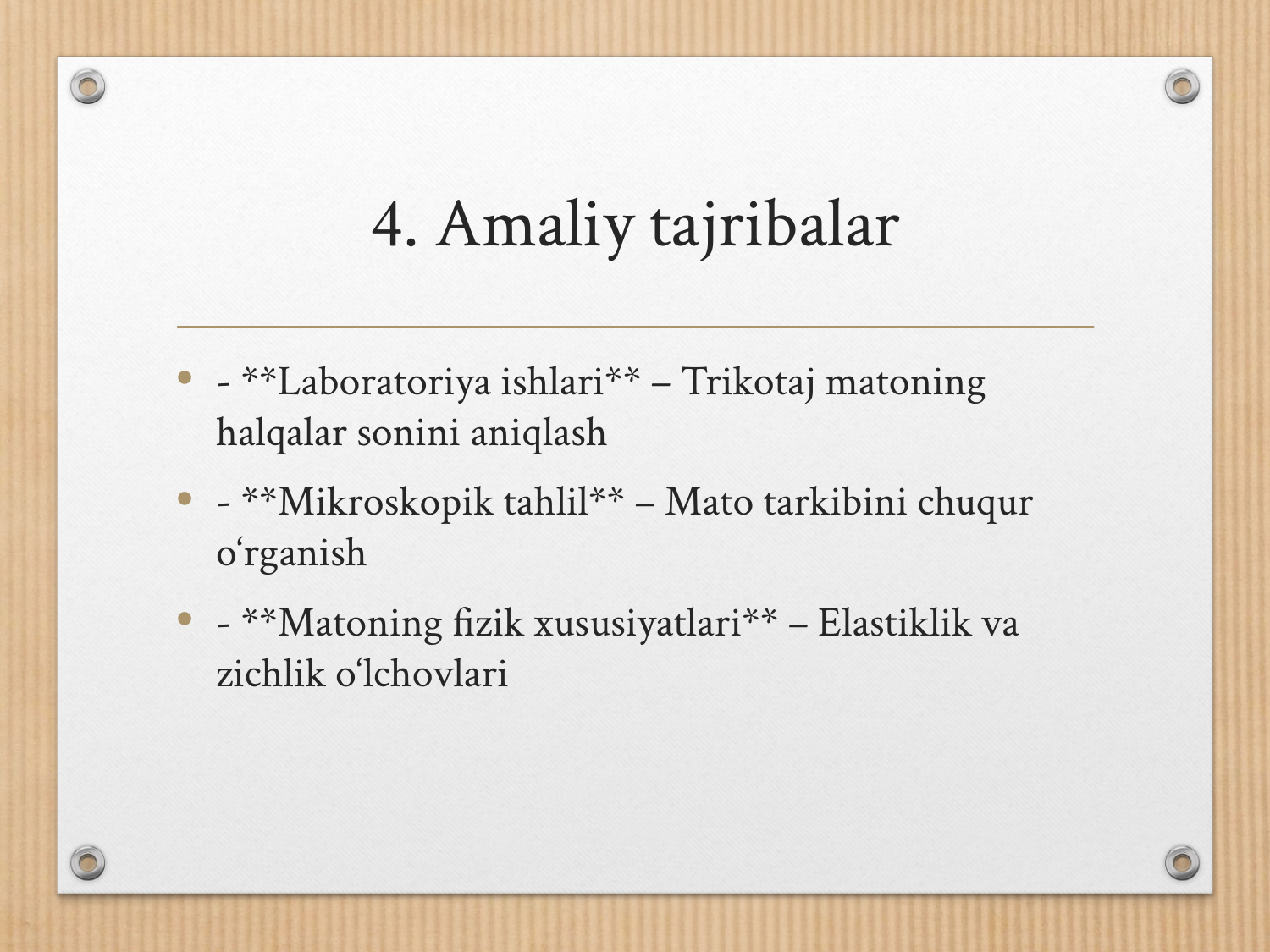

# 4. Amaliy tajribalar
- **Laboratoriya ishlari** – Trikotaj matoning halqalar sonini aniqlash
- **Mikroskopik tahlil** – Mato tarkibini chuqur o‘rganish
- **Matoning fizik xususiyatlari** – Elastiklik va zichlik o‘lchovlari